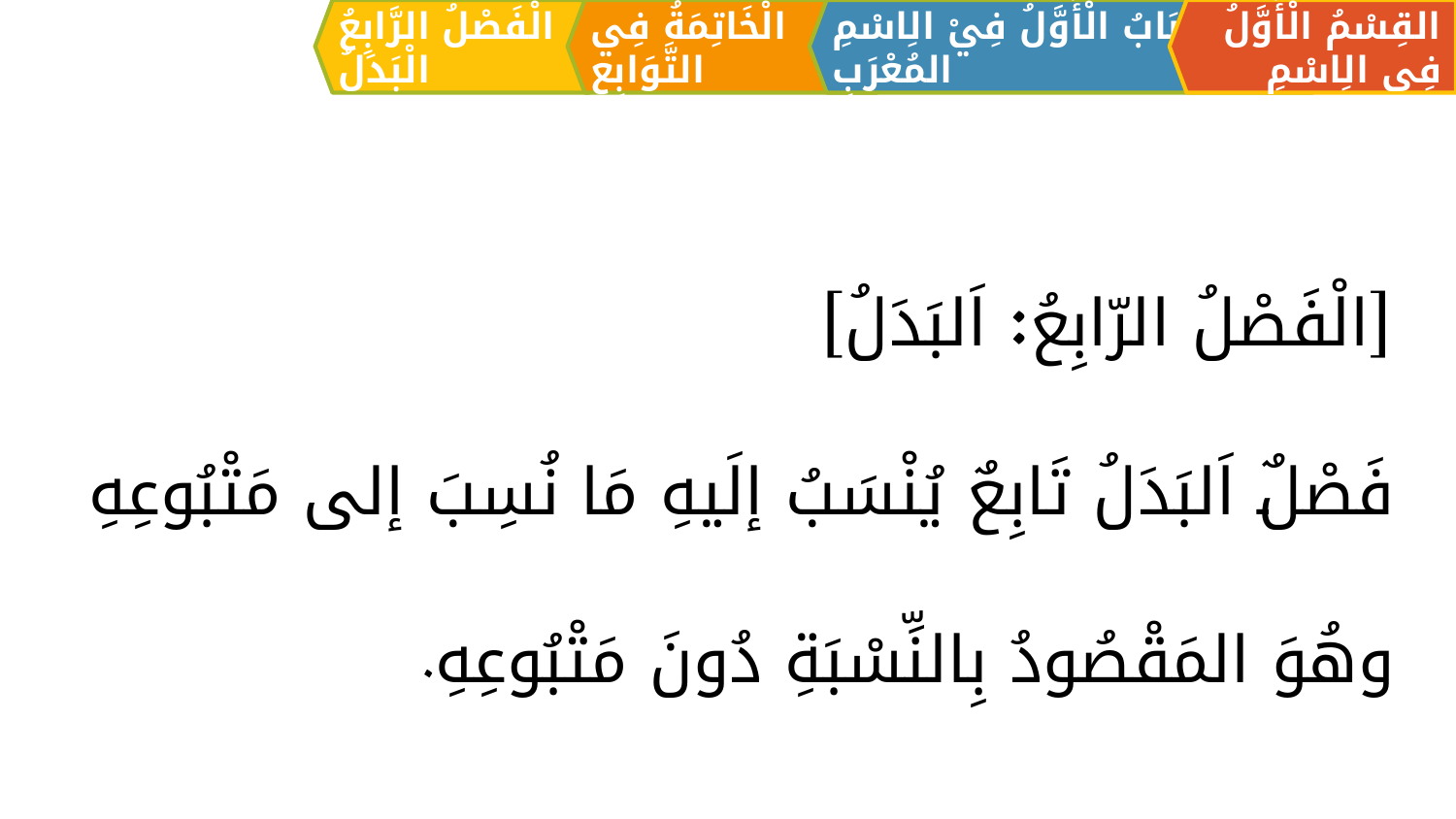

الْفَصْلُ الرَّابِعُ الْبَدَلُ
الْخَاتِمَةُ فِي التَّوَابِعِ
القِسْمُ الْأَوَّلُ فِي الِاسْمِ
اَلبَابُ الْأَوَّلُ فِيْ الِاسْمِ المُعْرَبِ
[الْفَصْلُ الرّابِعُ: اَلبَدَلُ]
فَصْلٌ اَلبَدَلُ تَابِعٌ يُنْسَبُ إلَيهِ مَا نُسِبَ إلى مَتْبُوعِهِ
وهُوَ المَقْصُودُ بِالنِّسْبَةِ دُونَ مَتْبُوعِهِ.